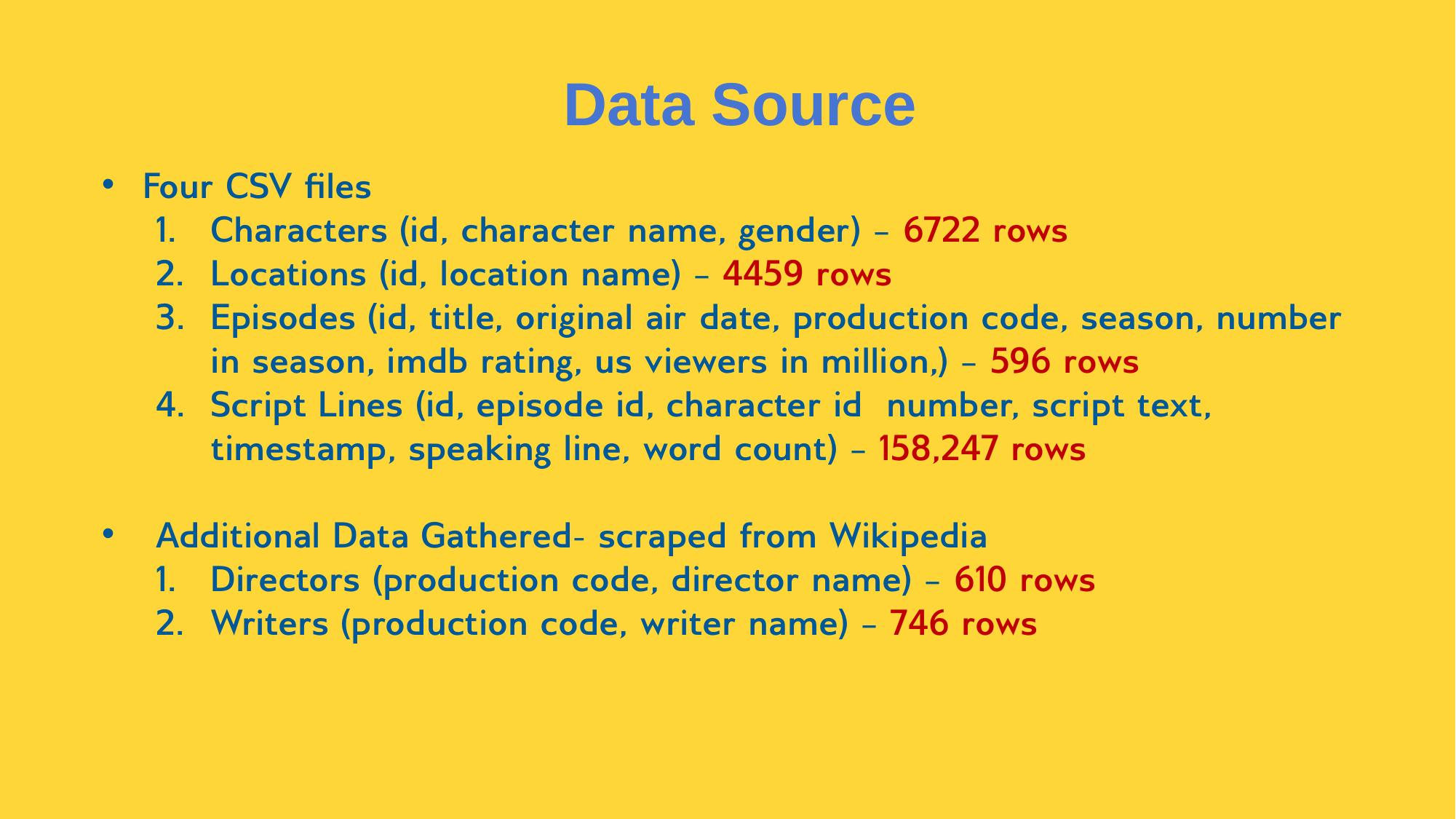

Four CSV files
Characters (id, character name, gender) – 6722 rows
Locations (id, location name) – 4459 rows
Episodes (id, title, original air date, production code, season, number in season, imdb rating, us viewers in million,) – 596 rows
Script Lines (id, episode id, character id  number, script text, timestamp, speaking line, word count) – 158,247 rows
Additional Data Gathered- scraped from Wikipedia
Directors (production code, director name) – 610 rows
Writers (production code, writer name) – 746 rows
Data Source